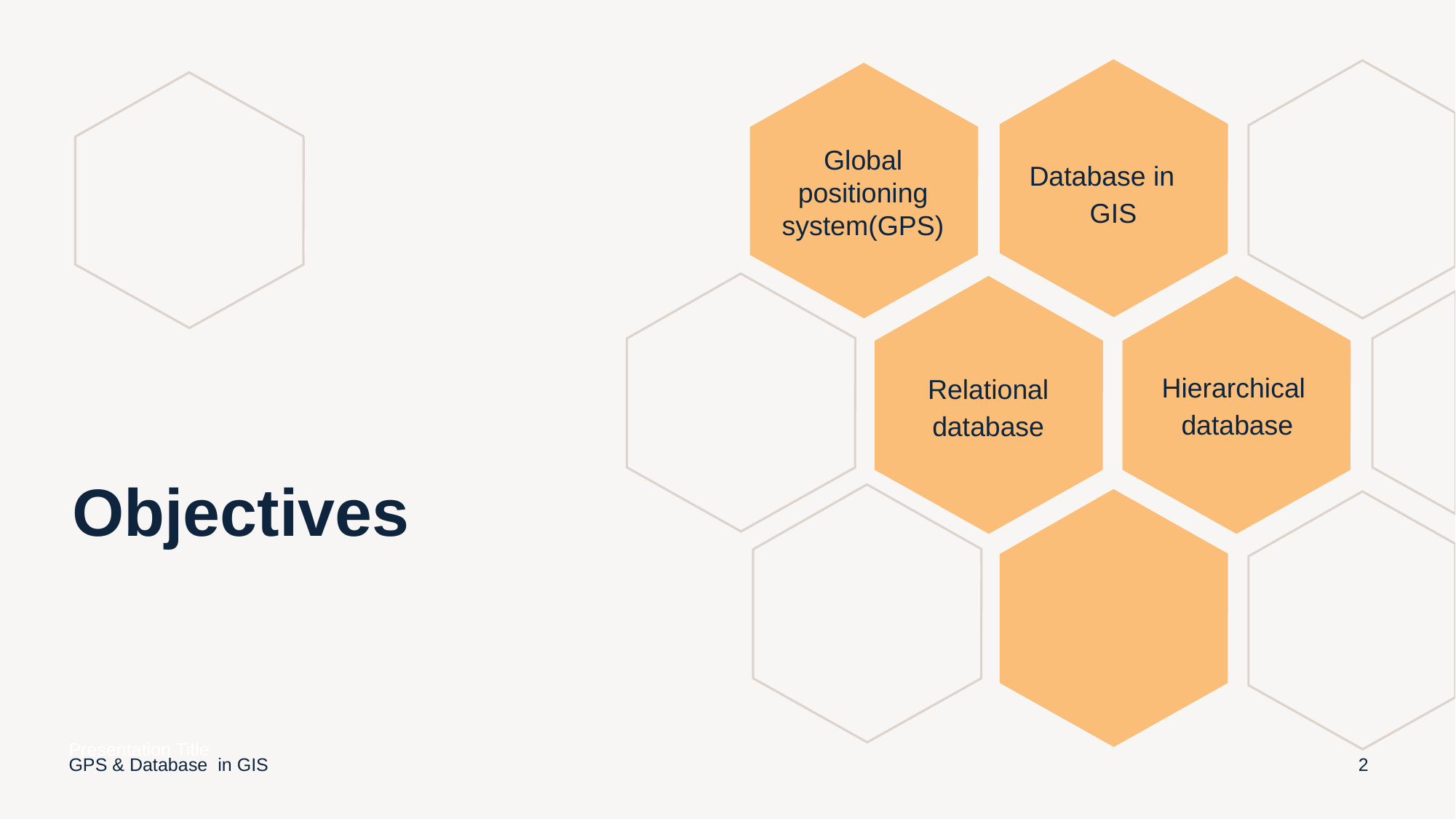

Global positioning system(GPS)
Database in    GIS
Hierarchical  database
Relational database
# Objectives

Presentation Title
GPS & Database  in GIS
2